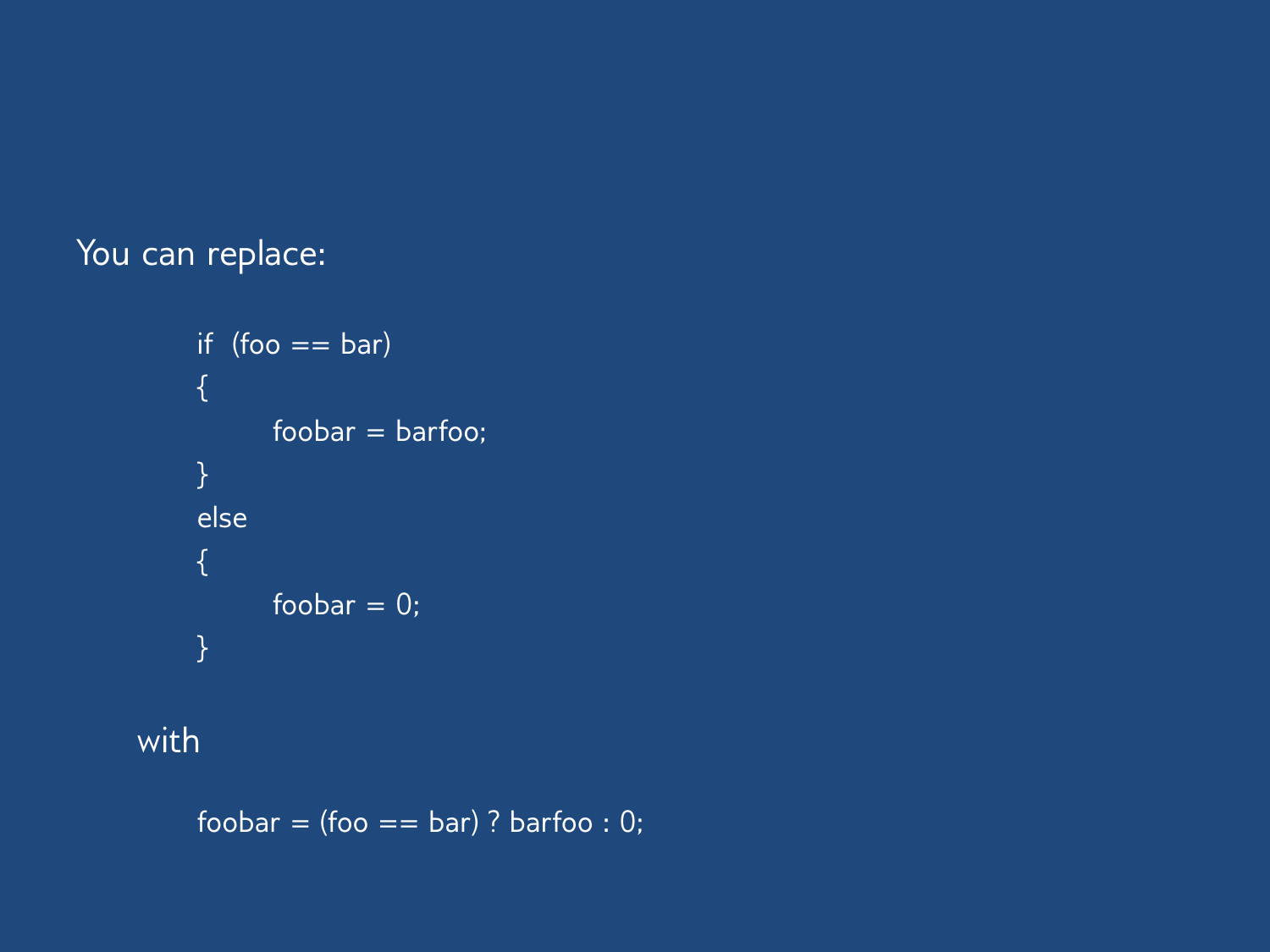

#
You can replace:

if  (foo == bar)
{
   		foobar = barfoo;
}
else
{
   		foobar = 0;
}

with

foobar = (foo == bar) ? barfoo : 0;